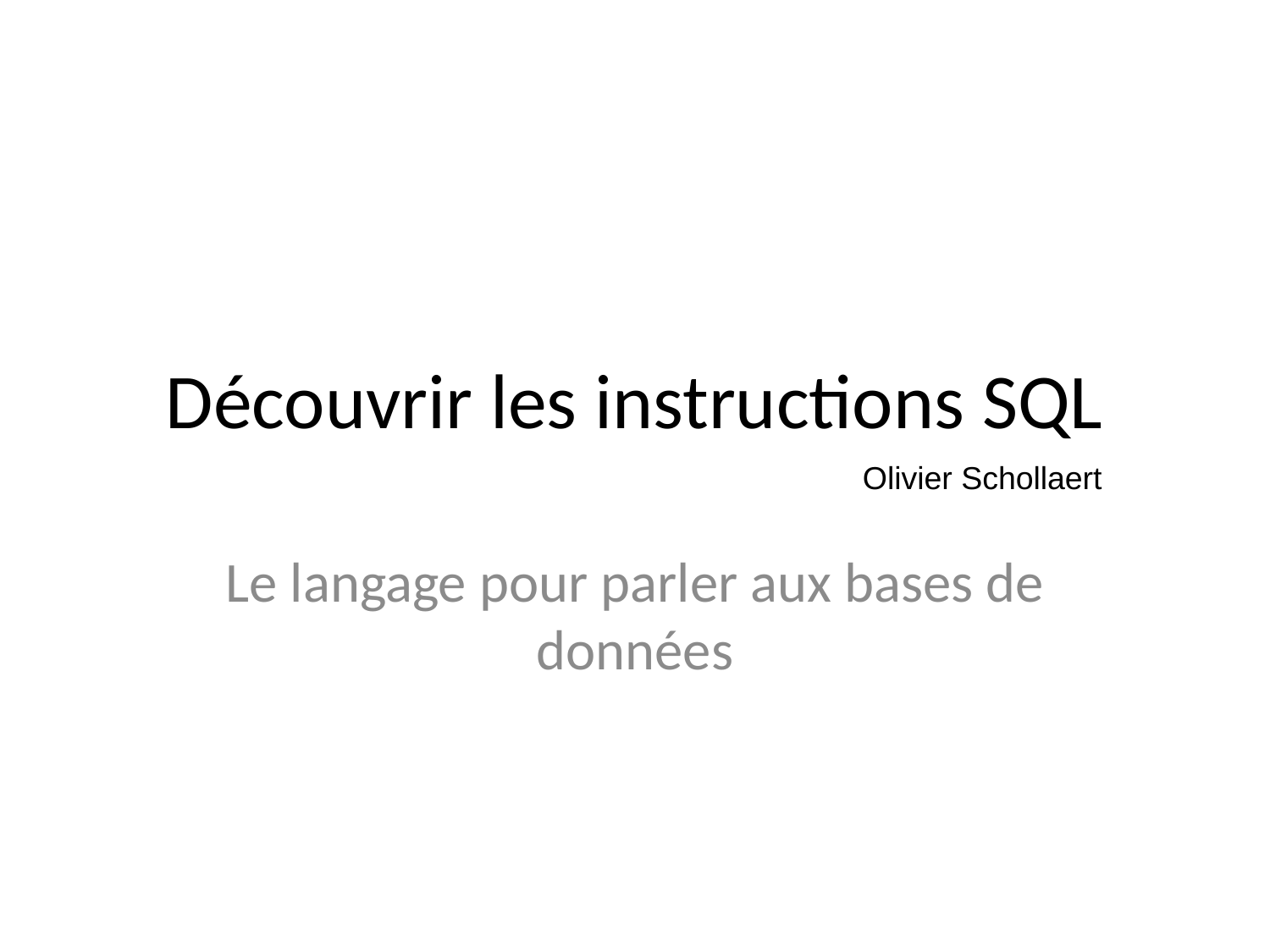

# Découvrir les instructions SQL
Olivier Schollaert
Le langage pour parler aux bases de données